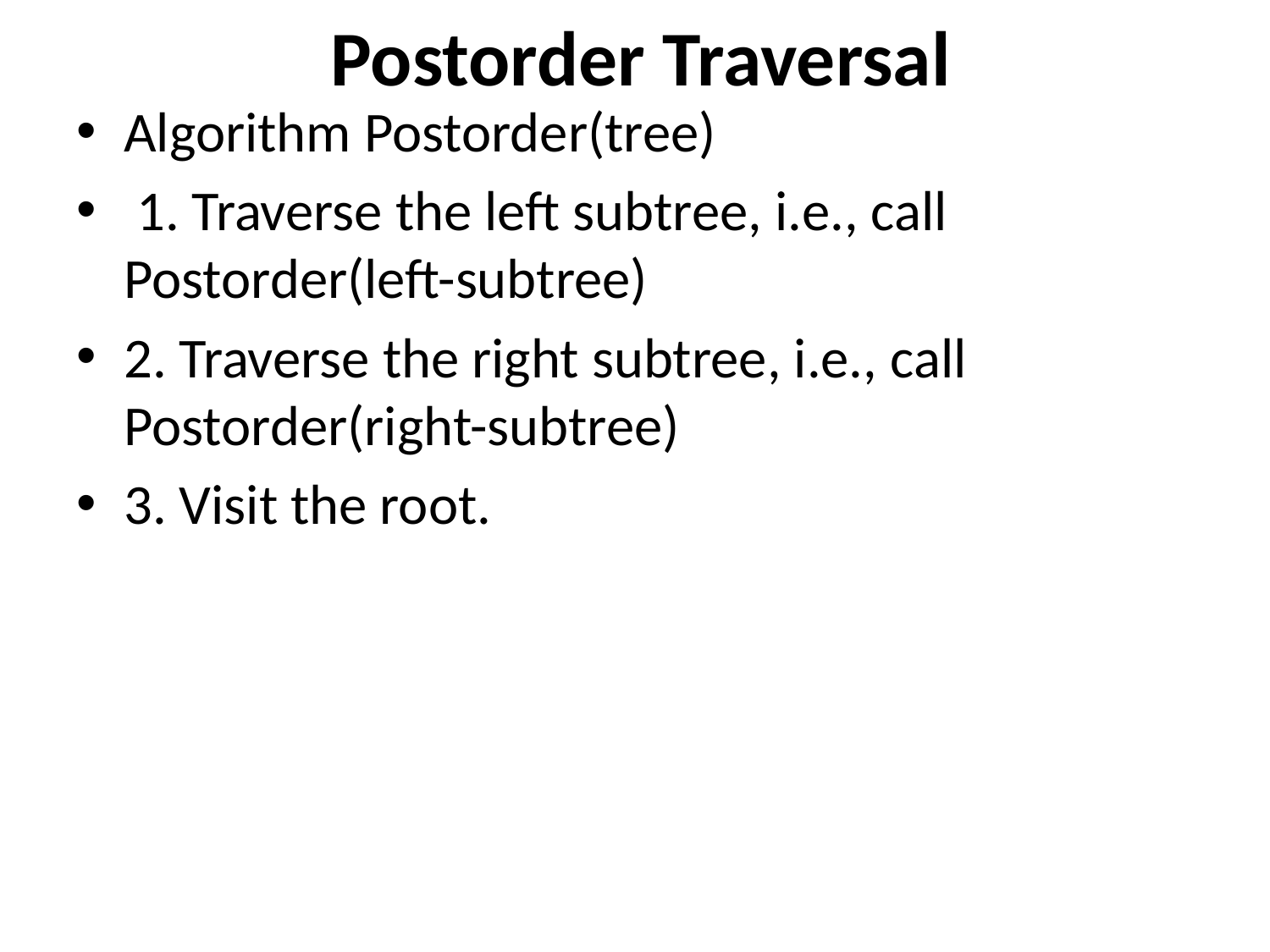

# Postorder Traversal
Algorithm Postorder(tree)
 1. Traverse the left subtree, i.e., call Postorder(left-subtree)
2. Traverse the right subtree, i.e., call Postorder(right-subtree)
3. Visit the root.